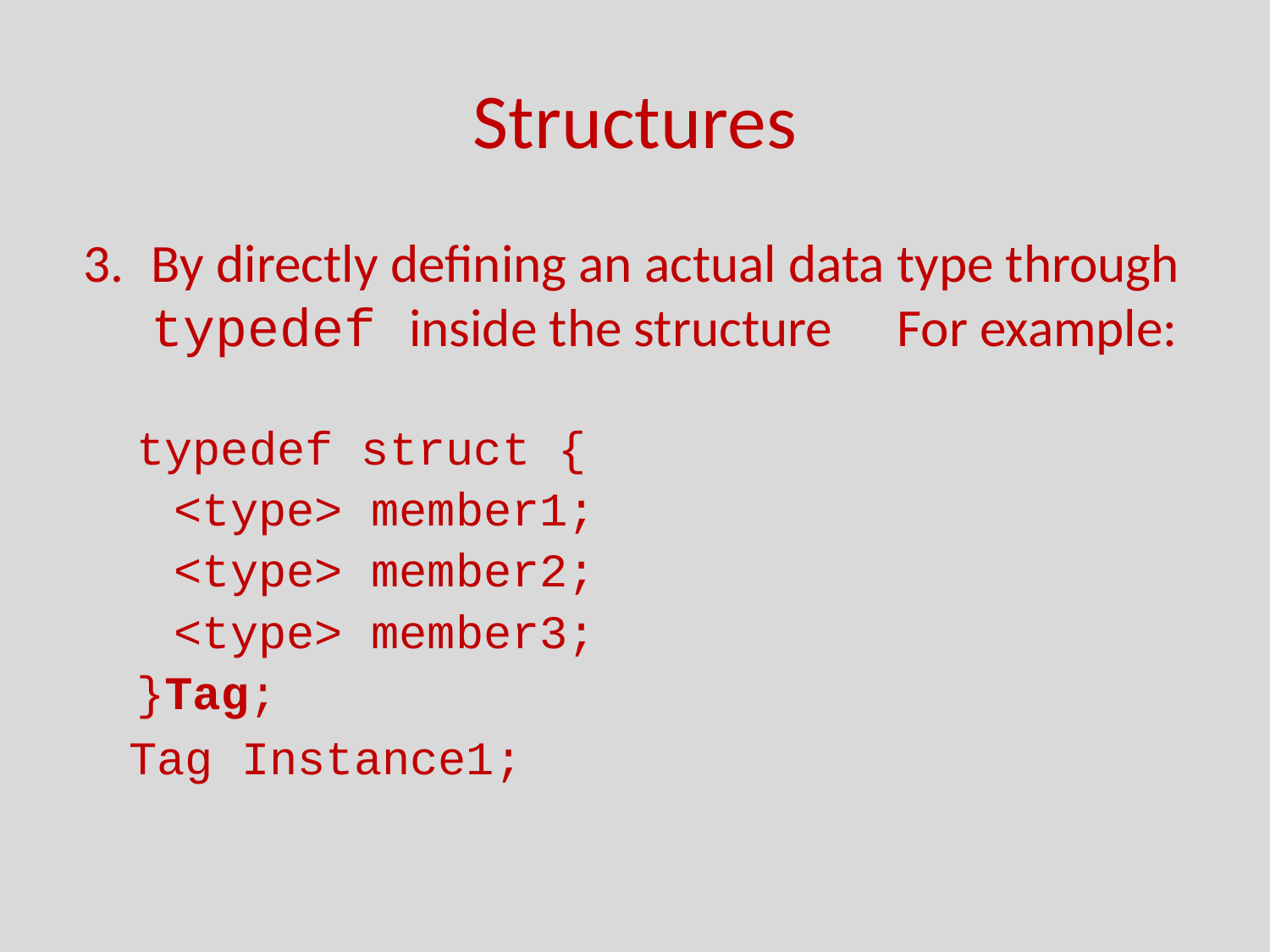

# Structures
By directly defining an actual data type through typedef inside the structure  For example:
typedef struct {
	<type> member1;
	<type> member2;
	<type> member3;
}Tag;
Tag Instance1;